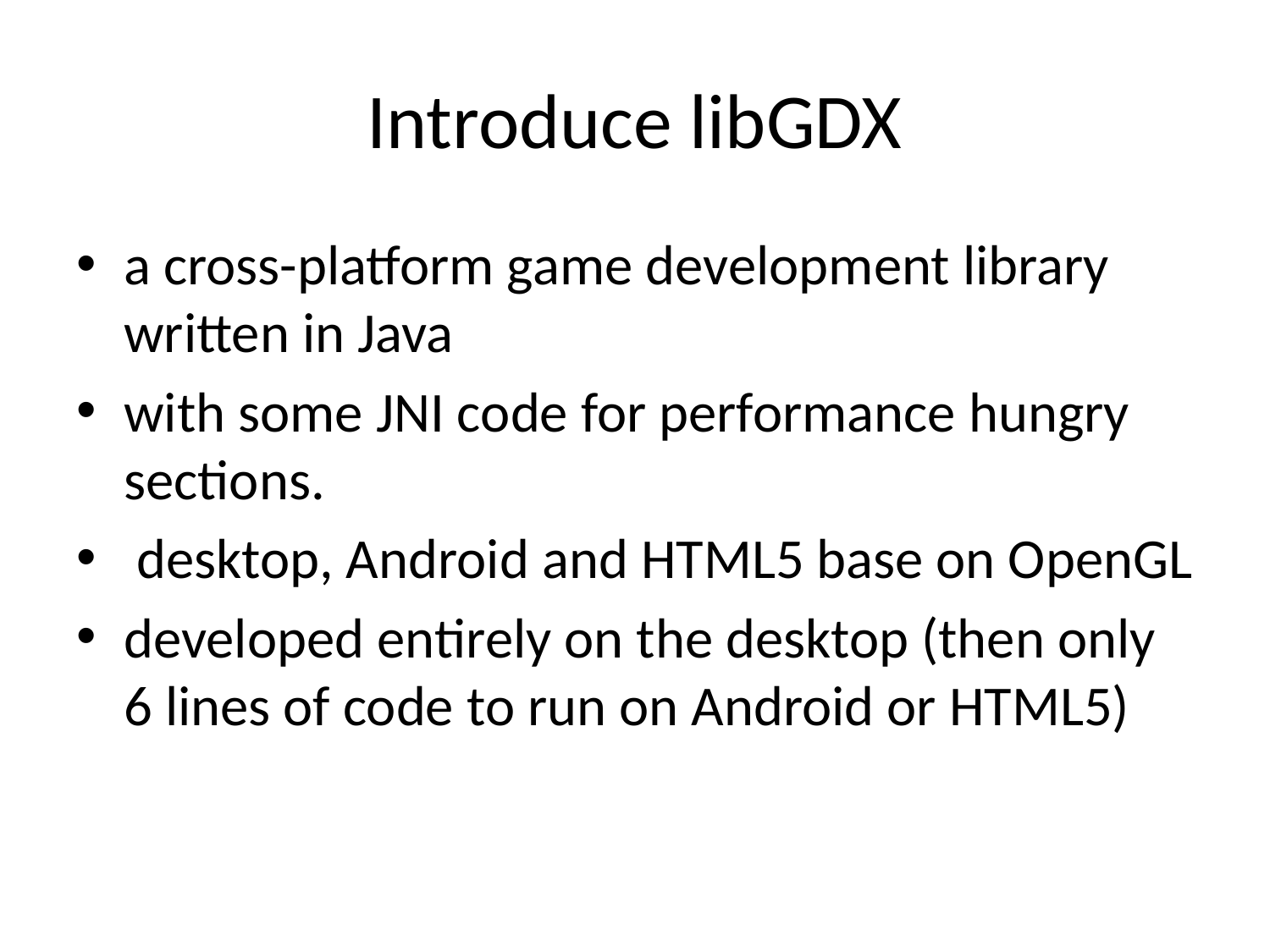

# Introduce libGDX
a cross-platform game development library written in Java
with some JNI code for performance hungry sections.
 desktop, Android and HTML5 base on OpenGL
developed entirely on the desktop (then only 6 lines of code to run on Android or HTML5)